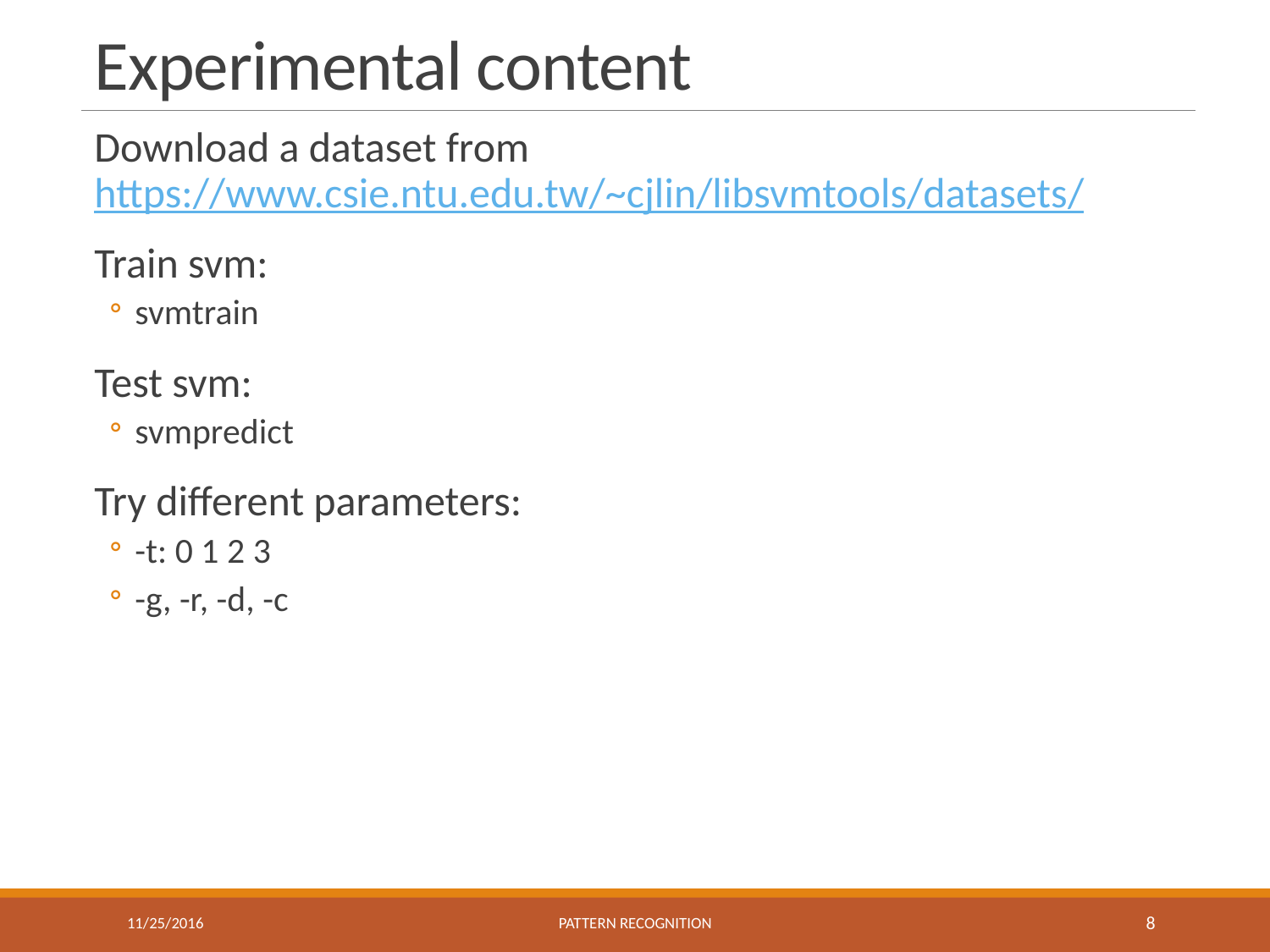

# Experimental content
Download a dataset from https://www.csie.ntu.edu.tw/~cjlin/libsvmtools/datasets/
Train svm:
svmtrain
Test svm:
svmpredict
Try different parameters:
-t: 0 1 2 3
-g, -r, -d, -c
11/25/2016
Pattern recognition
8